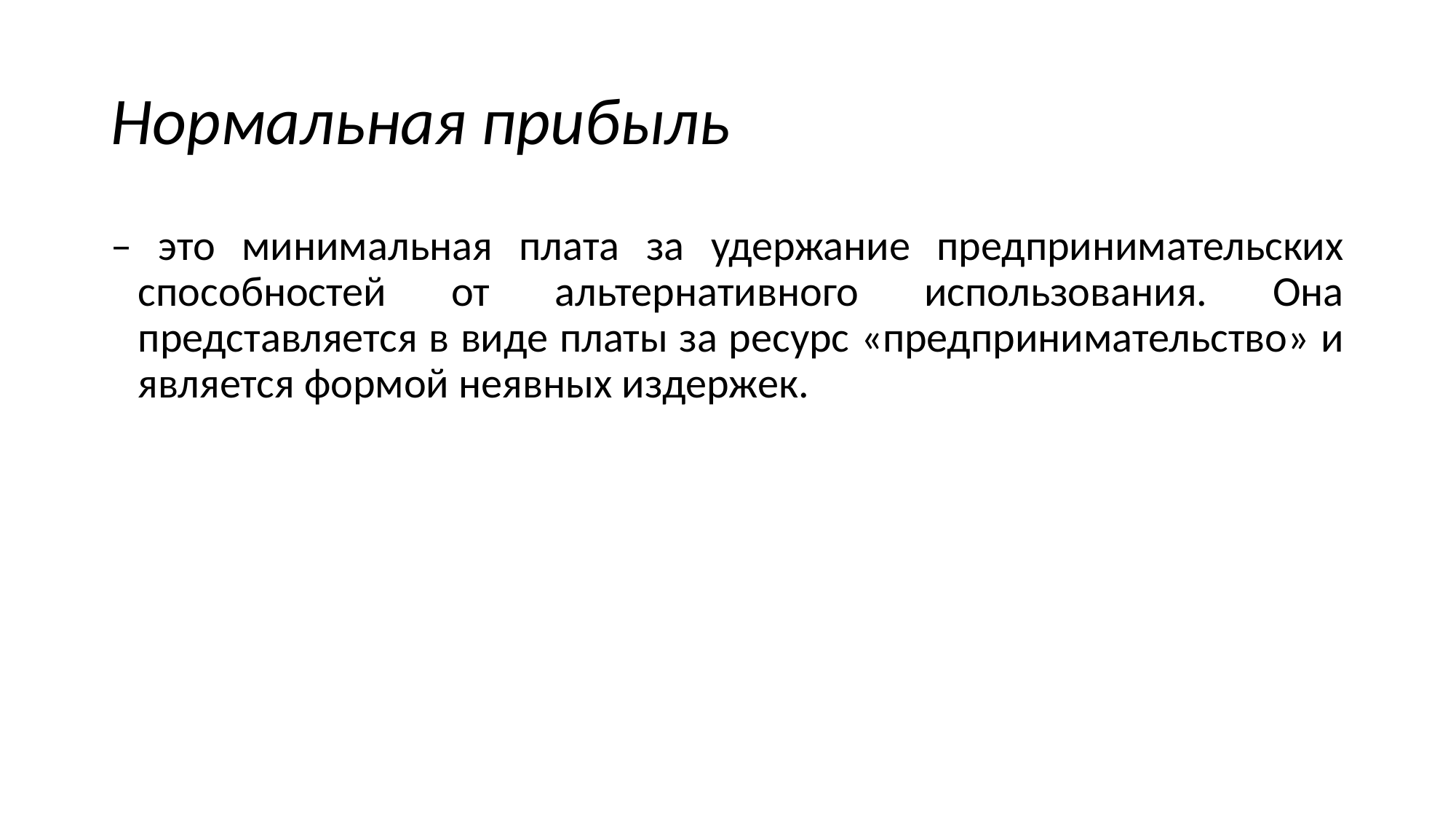

# Нормальная прибыль
– это минимальная плата за удержание предпринимательских способностей от альтернативного использования. Она представляется в виде платы за ресурс «предпринимательство» и является формой неявных издержек.